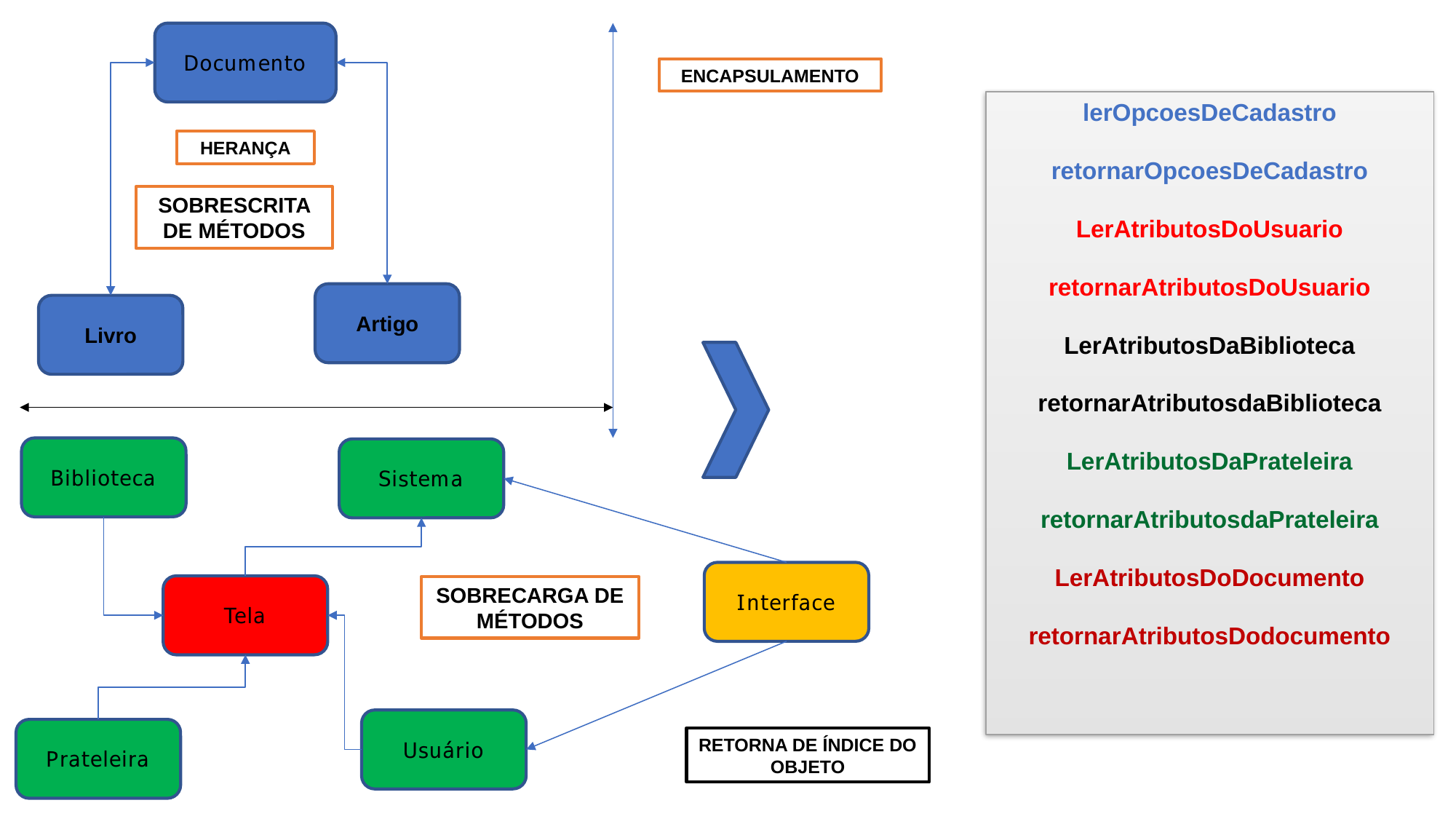

Documento
ENCAPSULAMENTO
lerOpcoesDeCadastro

retornarOpcoesDeCadastro

LerAtributosDoUsuario

retornarAtributosDoUsuario

LerAtributosDaBiblioteca

retornarAtributosdaBiblioteca

LerAtributosDaPrateleira

retornarAtributosdaPrateleira

LerAtributosDoDocumento

retornarAtributosDodocumento

HERANÇA
SOBRESCRITA DE MÉTODOS
Artigo
Livro

Biblioteca
Sistema
Interface
Tela
SOBRECARGA DE MÉTODOS
Usuário
Prateleira
RETORNA DE ÍNDICE DO OBJETO